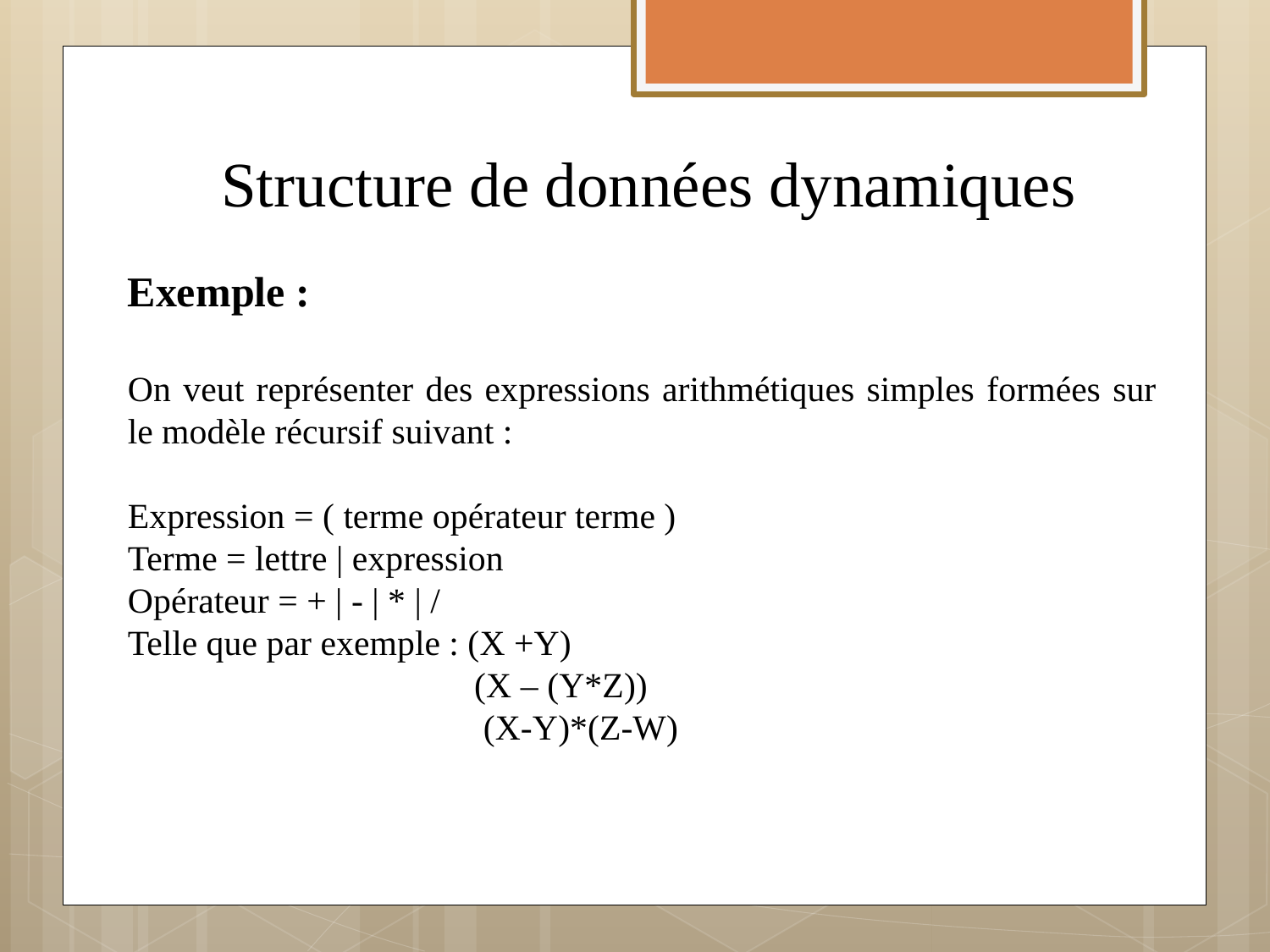

# Structure de données dynamiques
Exemple :

On veut représenter des expressions arithmétiques simples formées sur le modèle récursif suivant :

Expression = ( terme opérateur terme )
Terme = lettre | expression
Opérateur = + | - | * | /
Telle que par exemple : (X +Y)
                                       (X – (Y*Z))
                                        (X-Y)*(Z-W)